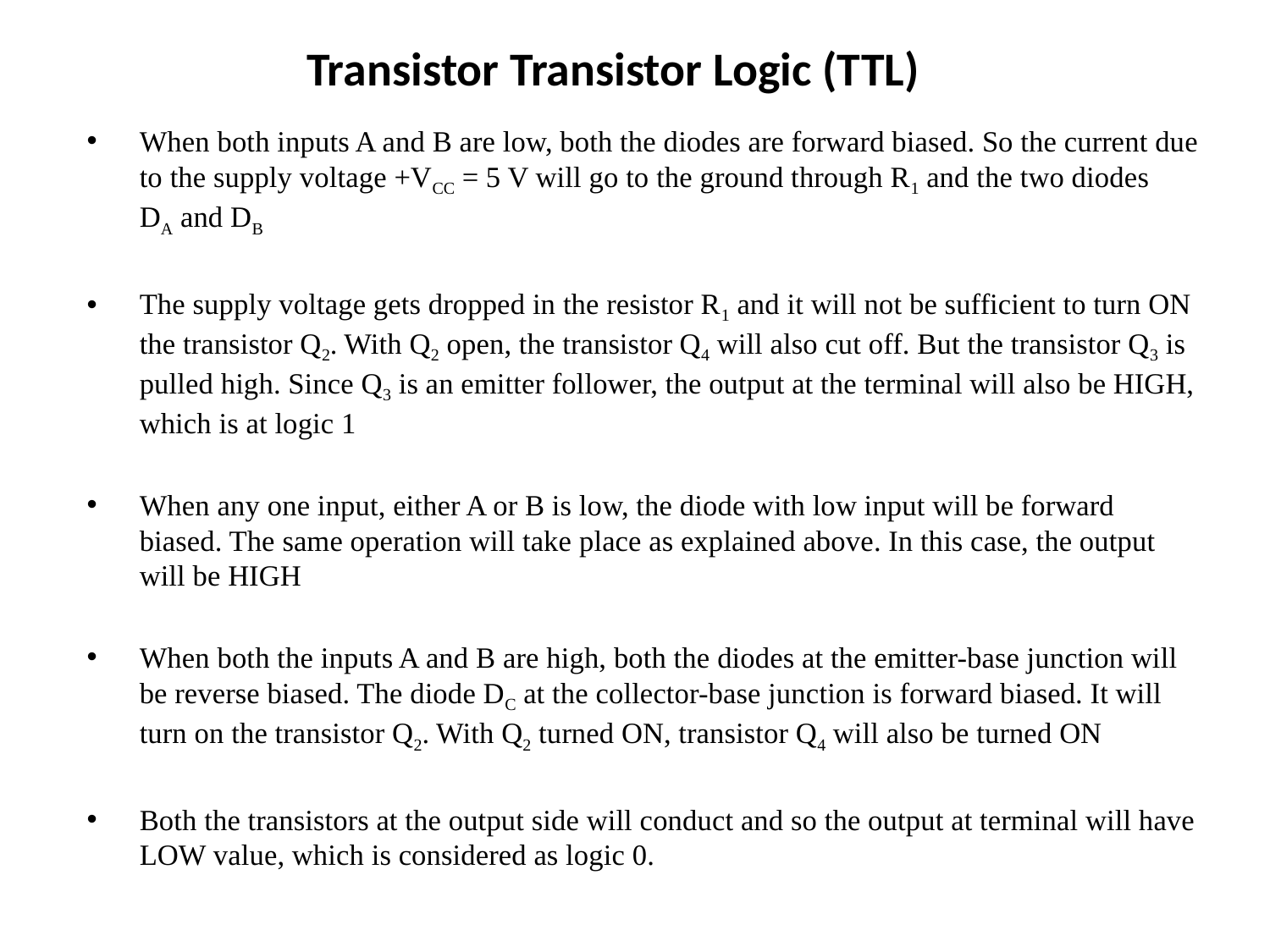

# Transistor Transistor Logic (TTL)
When both inputs A and B are low, both the diodes are forward biased. So the current due to the supply voltage +VCC = 5 V will go to the ground through R1 and the two diodes DA and DB

The supply voltage gets dropped in the resistor R1 and it will not be sufficient to turn ON the transistor Q2. With Q2 open, the transistor Q4 will also cut off. But the transistor Q3 is pulled high. Since Q3 is an emitter follower, the output at the terminal will also be HIGH, which is at logic 1

When any one input, either A or B is low, the diode with low input will be forward biased. The same operation will take place as explained above. In this case, the output will be HIGH

When both the inputs A and B are high, both the diodes at the emitter-base junction will be reverse biased. The diode DC at the collector-base junction is forward biased. It will turn on the transistor Q2. With Q2 turned ON, transistor Q4 will also be turned ON

Both the transistors at the output side will conduct and so the output at terminal will have LOW value, which is considered as logic 0.